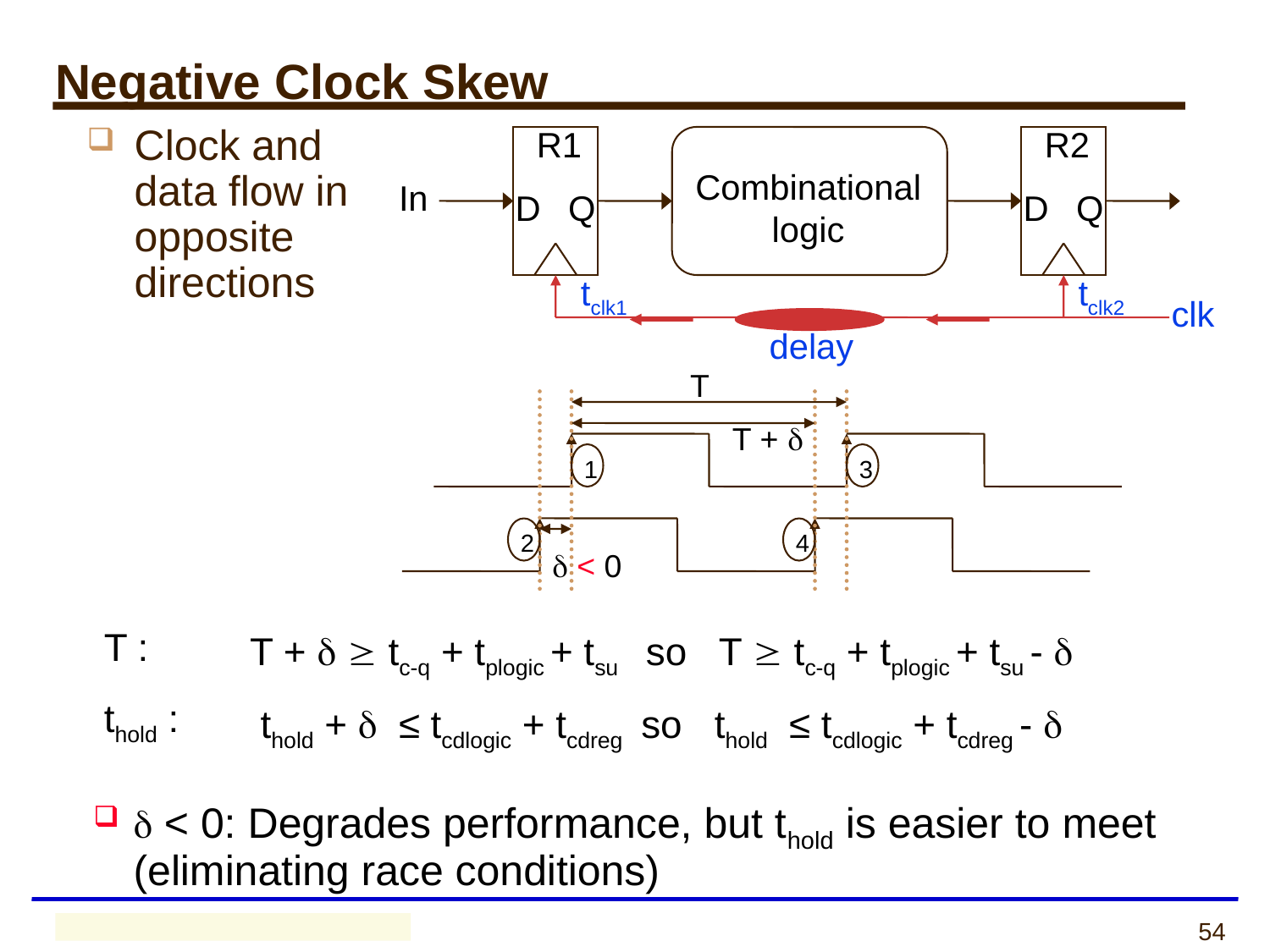

# Negative Clock Skew
R1
R2
Clock and data flow in opposite directions

Combinational
logic
In
D
Q
D
Q

tclk1
tclk2

clk

delay

T

T + δ

1

3

2

4

δ < 0

T + δ ≥ tc-q + tplogic + tsu   so   T ≥ tc-q + tplogic + tsu - δ
thold + δ  ≤ tcdlogic + tcdreg   so   thold  ≤ tcdlogic + tcdreg - δ
T :
thold :
δ < 0: Degrades performance, but thold is easier to meet (eliminating race conditions)